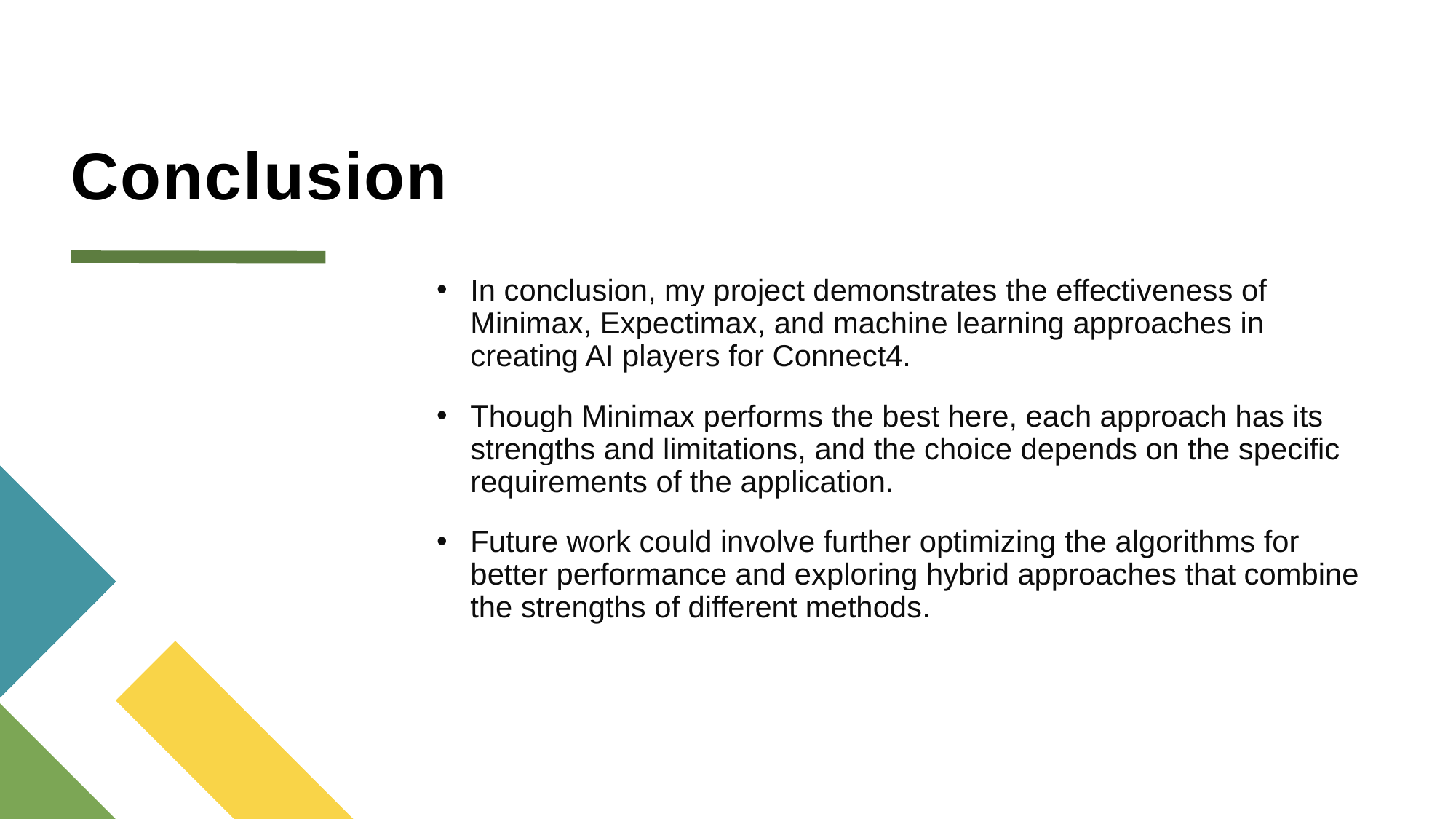

# Conclusion
In conclusion, my project demonstrates the effectiveness of Minimax, Expectimax, and machine learning approaches in creating AI players for Connect4.
Though Minimax performs the best here, each approach has its strengths and limitations, and the choice depends on the specific requirements of the application.
Future work could involve further optimizing the algorithms for better performance and exploring hybrid approaches that combine the strengths of different methods.